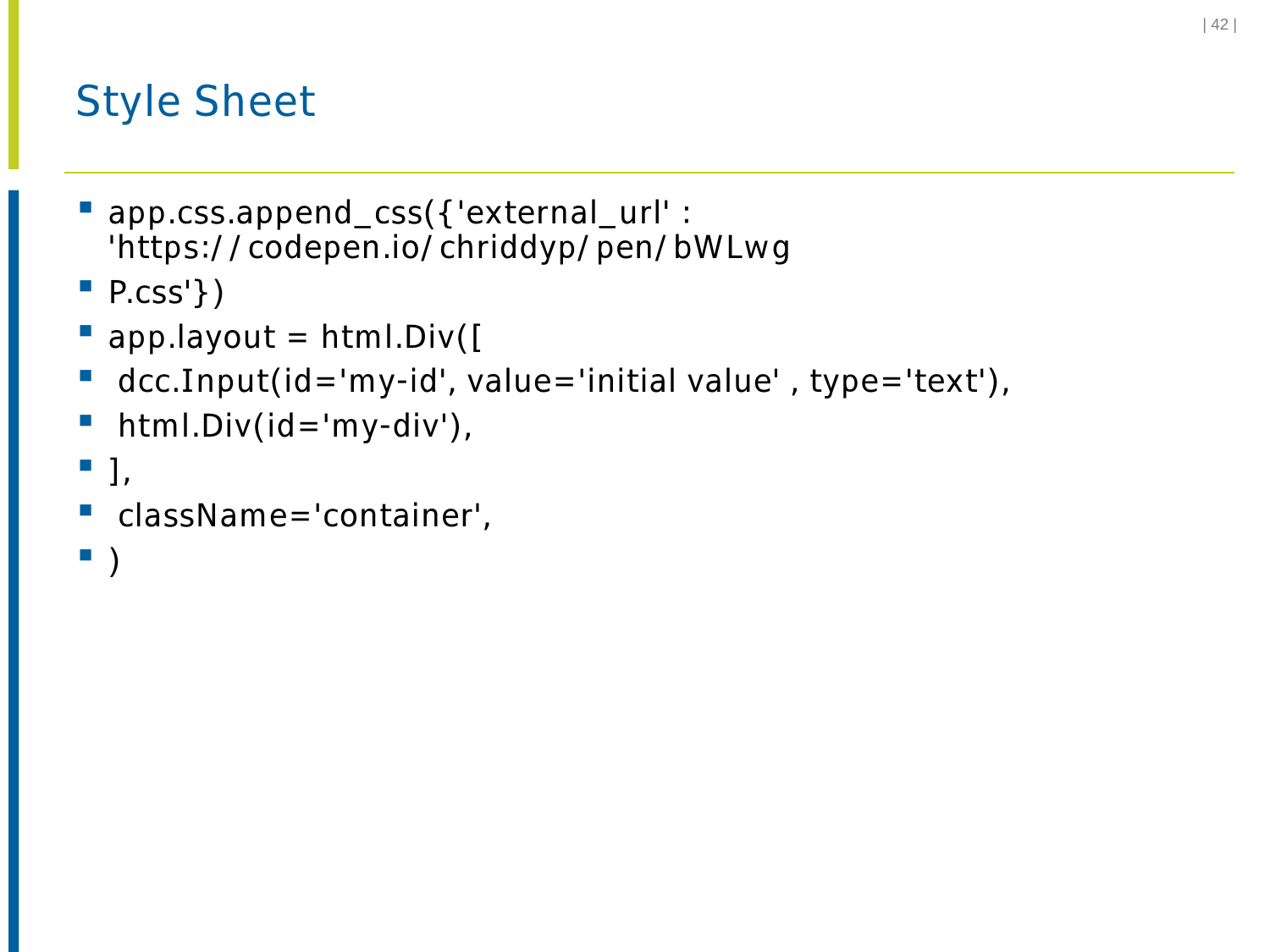

| 42 |
# Style Sheet
app.css.append_css({'external_url' : 'https://codepen.io/chriddyp/pen/bWLwg
P.css'})
app.layout = html.Div([
 dcc.Input(id='my-id', value='initial value' , type='text'),
 html.Div(id='my-div'),
],
 className='container',
)